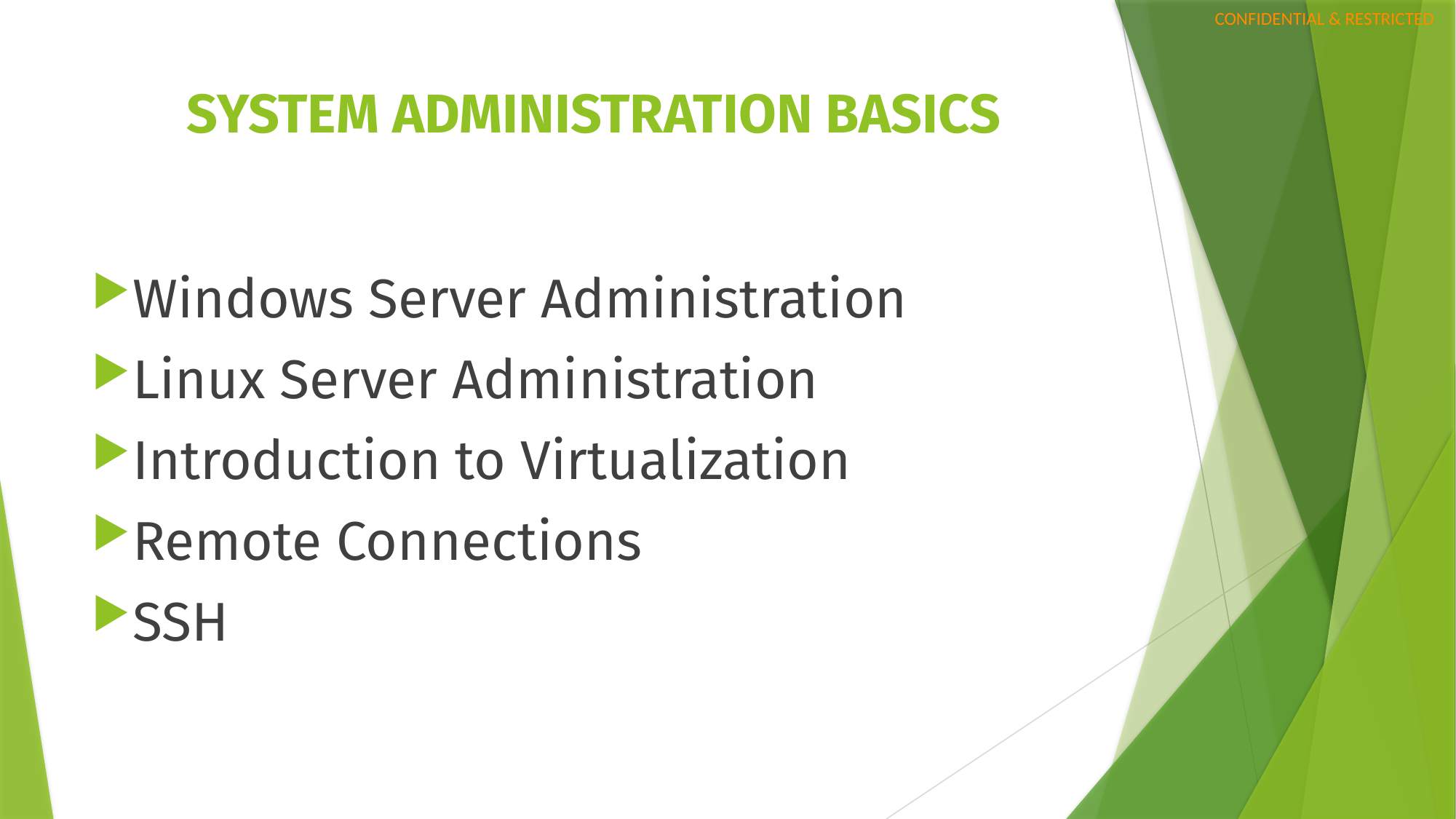

# SYSTEM ADMINISTRATION BASICS
Windows Server Administration
Linux Server Administration
Introduction to Virtualization
Remote Connections
SSH